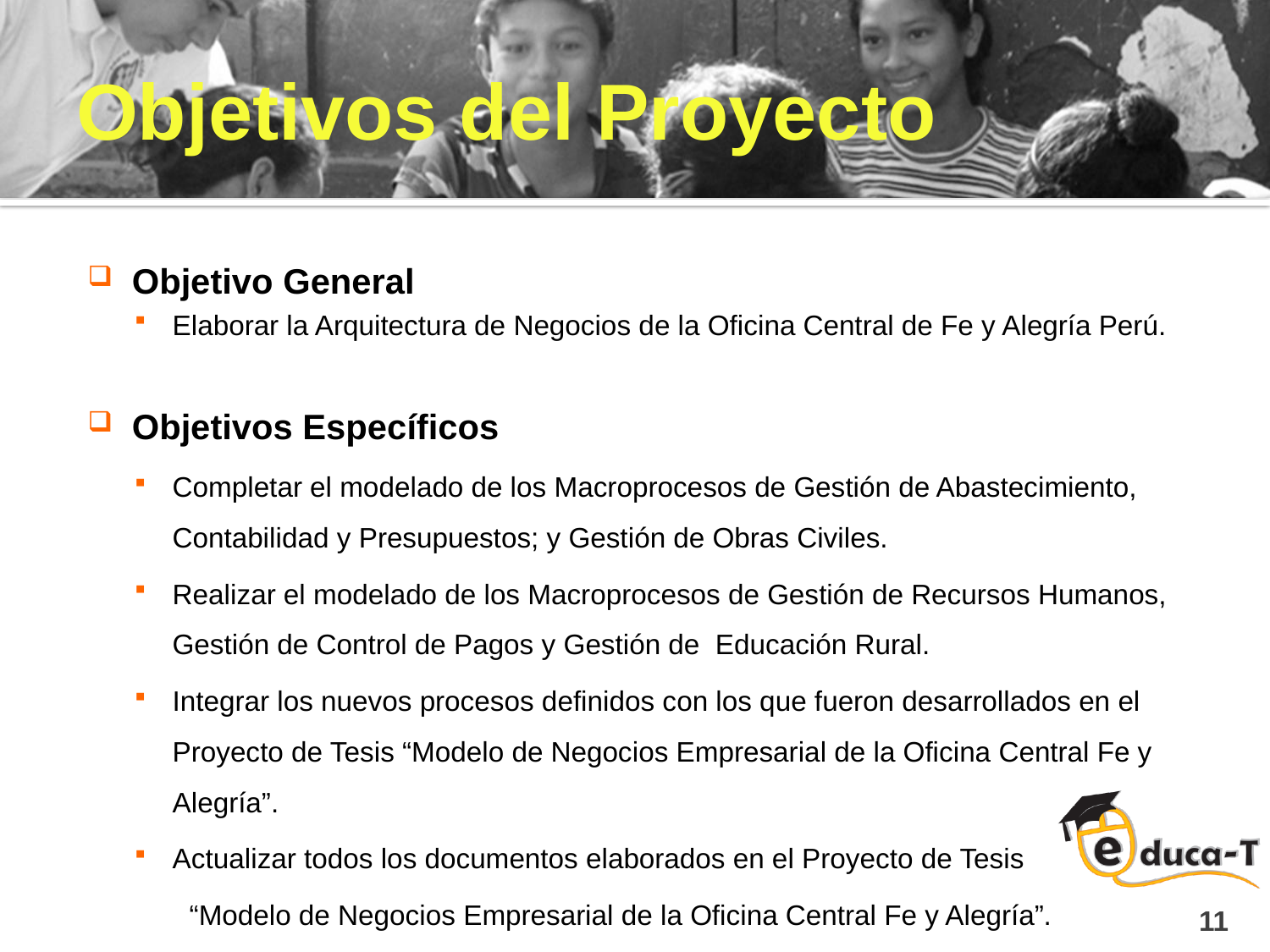

# Objetivos del Proyecto
Objetivo General
Elaborar la Arquitectura de Negocios de la Oficina Central de Fe y Alegría Perú.

Objetivos Específicos
Completar el modelado de los Macroprocesos de Gestión de Abastecimiento, Contabilidad y Presupuestos; y Gestión de Obras Civiles.
Realizar el modelado de los Macroprocesos de Gestión de Recursos Humanos, Gestión de Control de Pagos y Gestión de  Educación Rural.
Integrar los nuevos procesos definidos con los que fueron desarrollados en el Proyecto de Tesis “Modelo de Negocios Empresarial de la Oficina Central Fe y Alegría”.
Actualizar todos los documentos elaborados en el Proyecto de Tesis
       “Modelo de Negocios Empresarial de la Oficina Central Fe y Alegría”.
11